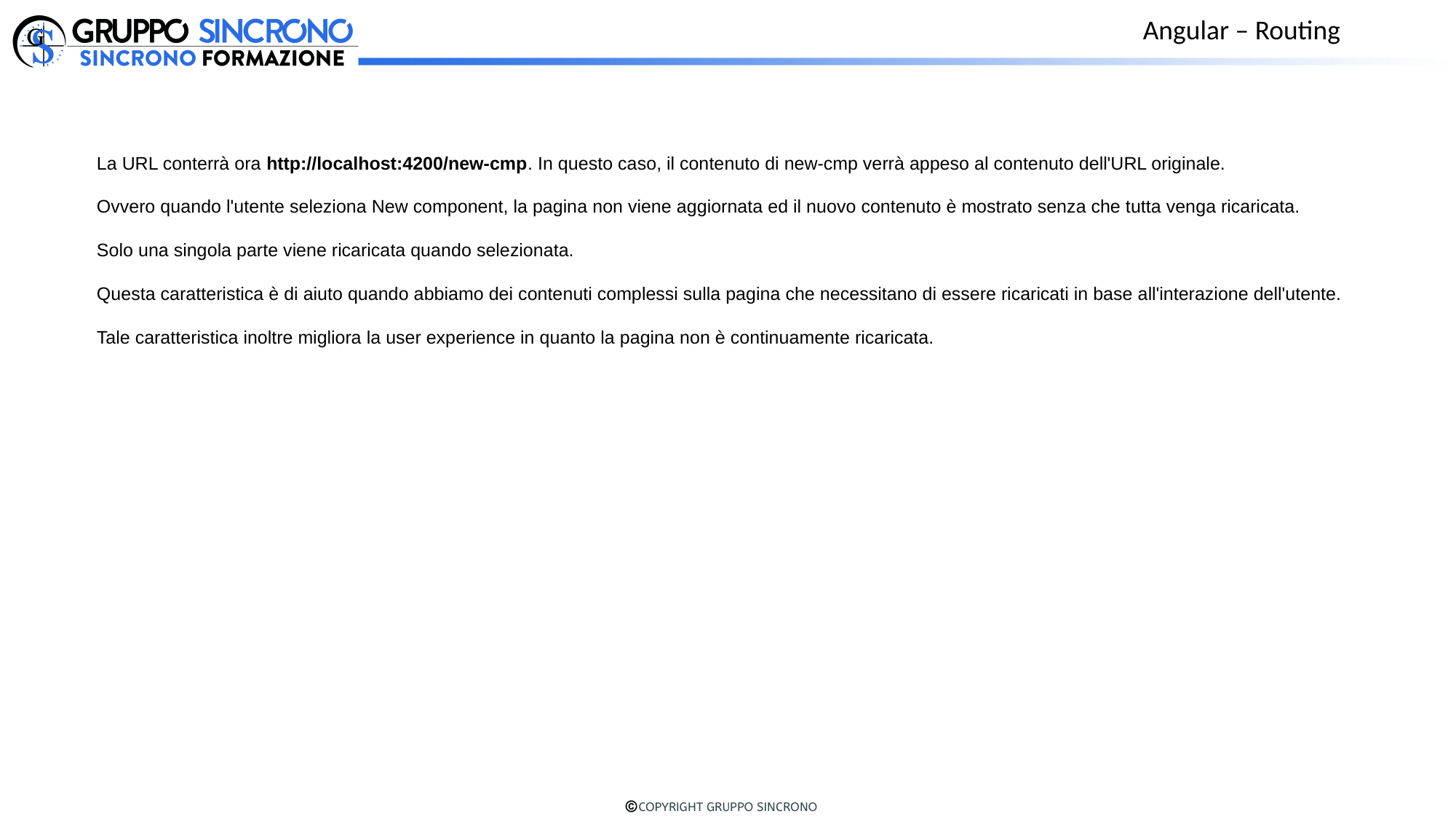

Angular – Routing
La URL conterrà ora http://localhost:4200/new-cmp. In questo caso, il contenuto di new-cmp verrà appeso al contenuto dell'URL originale.

Ovvero quando l'utente seleziona New component, la pagina non viene aggiornata ed il nuovo contenuto è mostrato senza che tutta venga ricaricata.

Solo una singola parte viene ricaricata quando selezionata.

Questa caratteristica è di aiuto quando abbiamo dei contenuti complessi sulla pagina che necessitano di essere ricaricati in base all'interazione dell'utente.

Tale caratteristica inoltre migliora la user experience in quanto la pagina non è continuamente ricaricata.